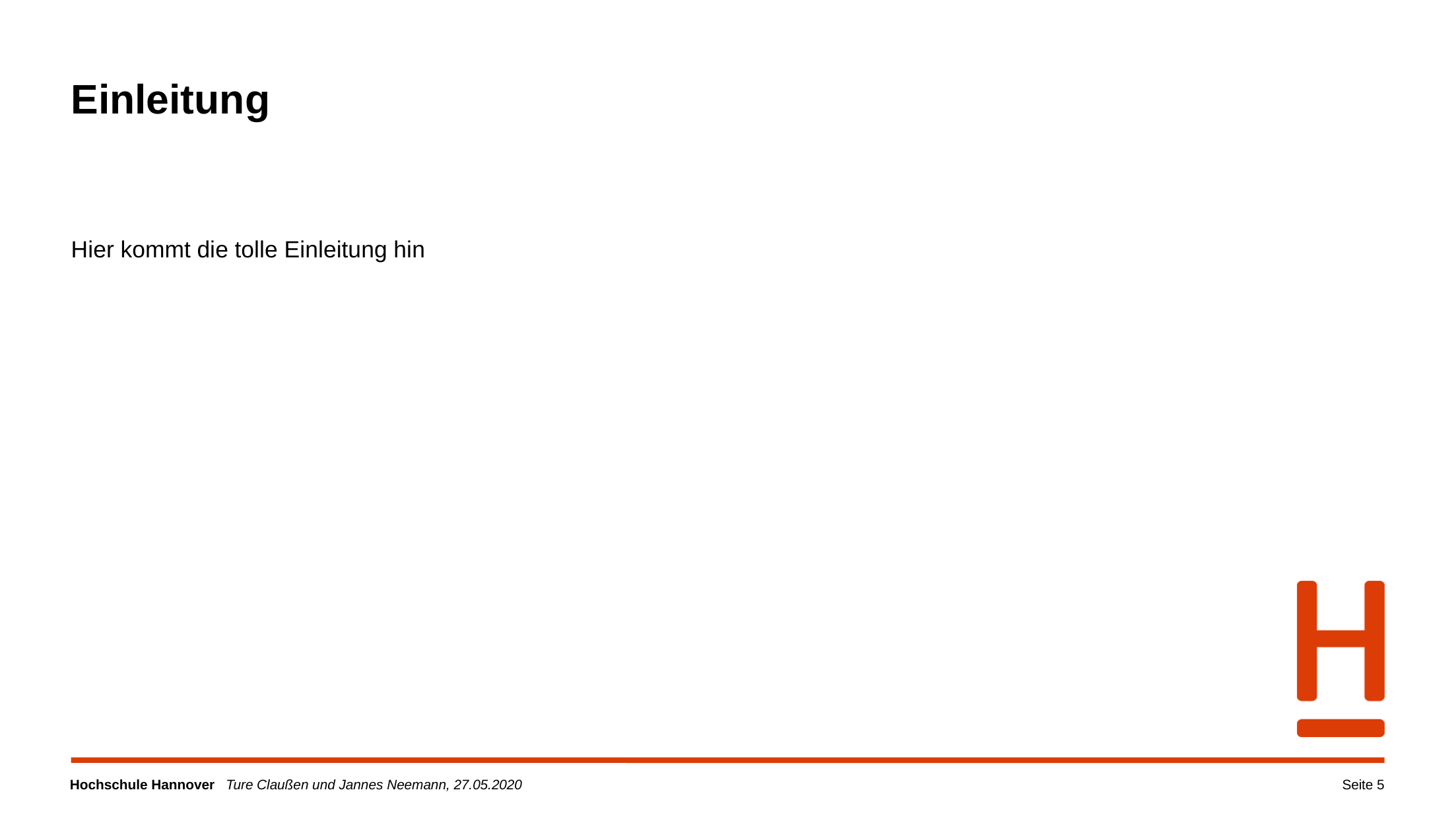

# Einleitung
Hier kommt die tolle Einleitung hin
Seite 5